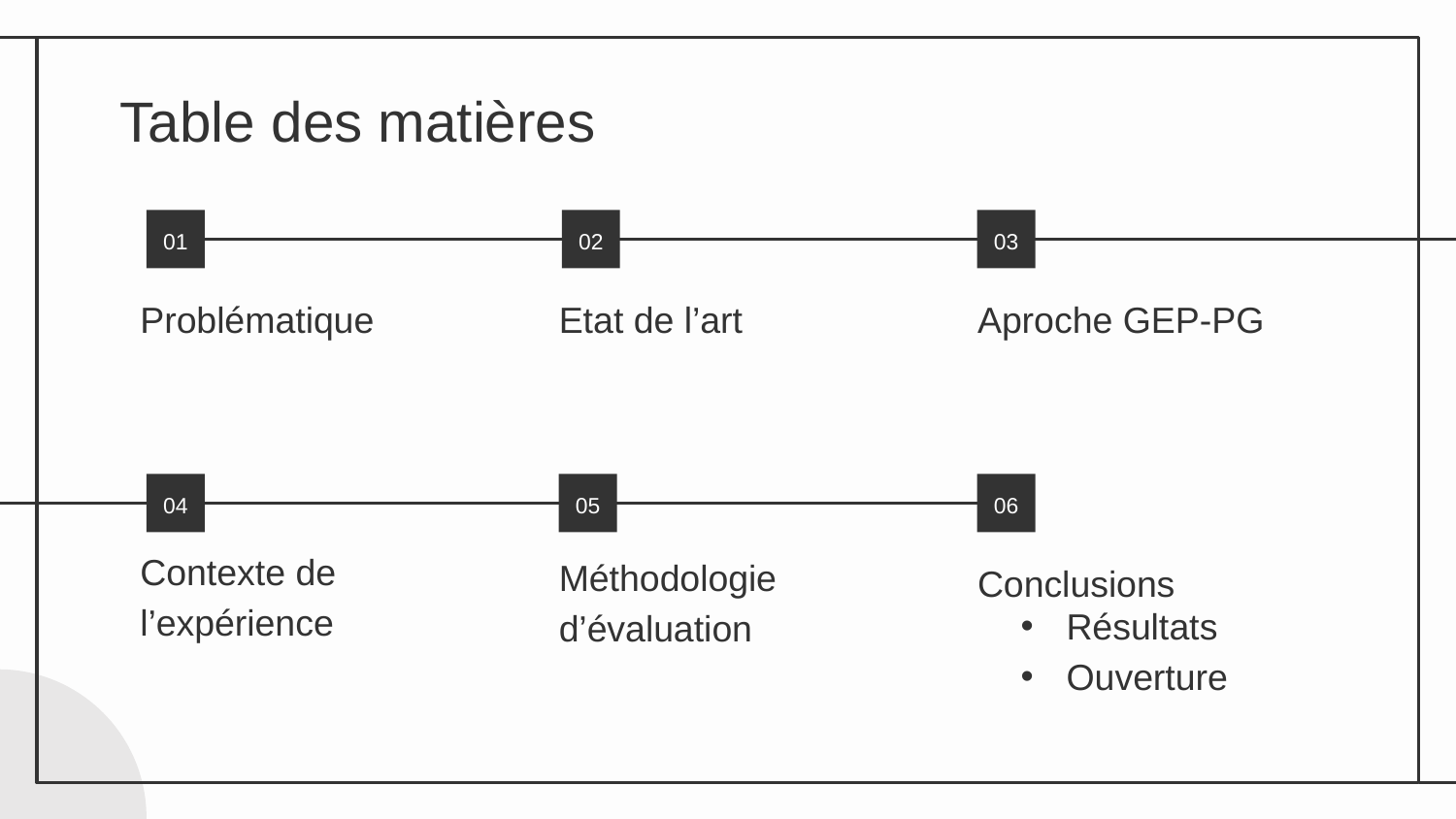

# Table des matières
01
02
03
Problématique
Etat de l’art
Aproche GEP-PG
04
05
06
Conclusions
Contexte de l’expérience
Méthodologie d’évaluation
Résultats
Ouverture